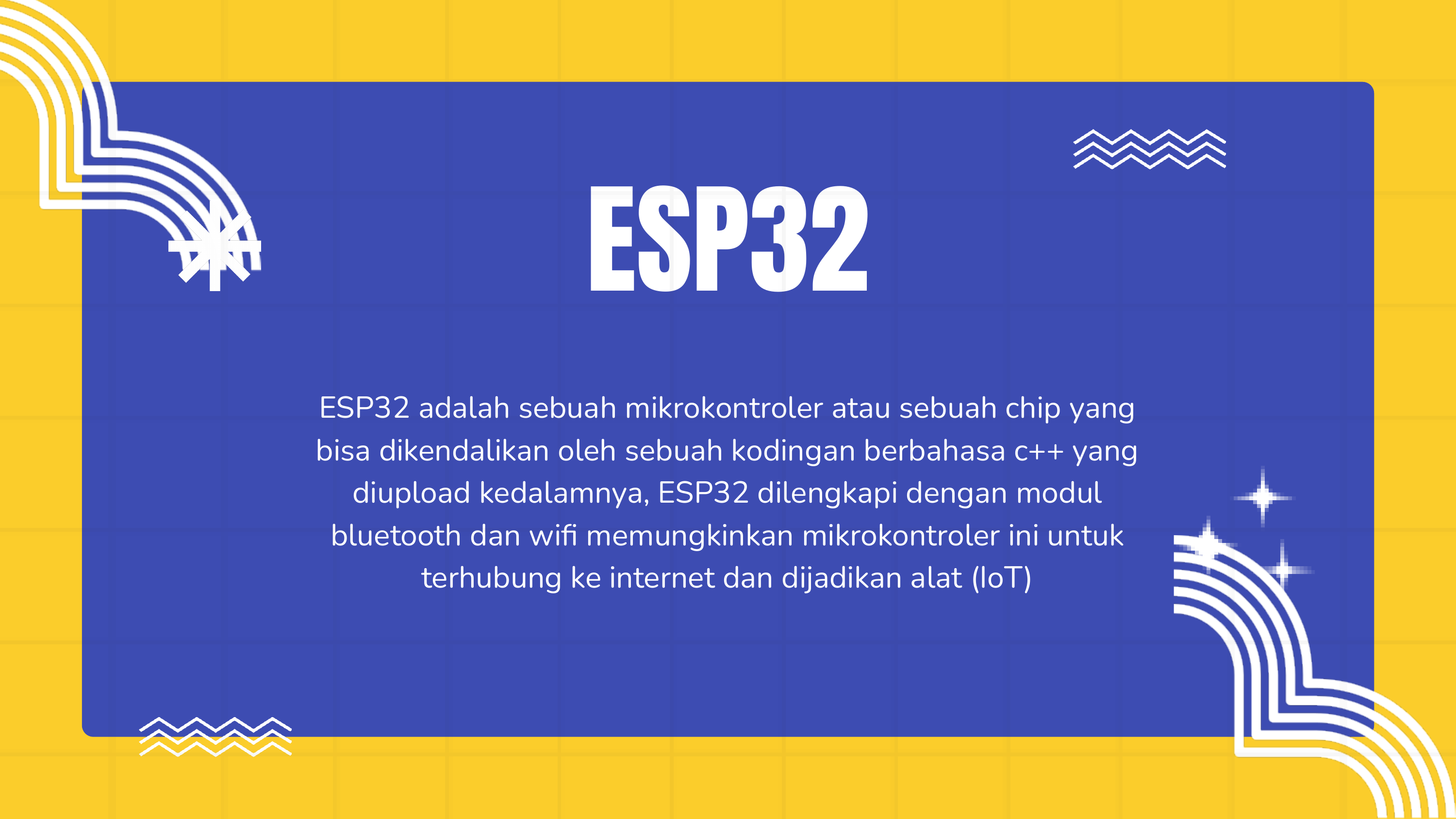

ESP32

ESP32 adalah sebuah mikrokontroler atau sebuah chip yang bisa dikendalikan oleh sebuah kodingan berbahasa c++ yang diupload kedalamnya, ESP32 dilengkapi dengan modul bluetooth dan wifi memungkinkan mikrokontroler ini untuk terhubung ke internet dan dijadikan alat (IoT)